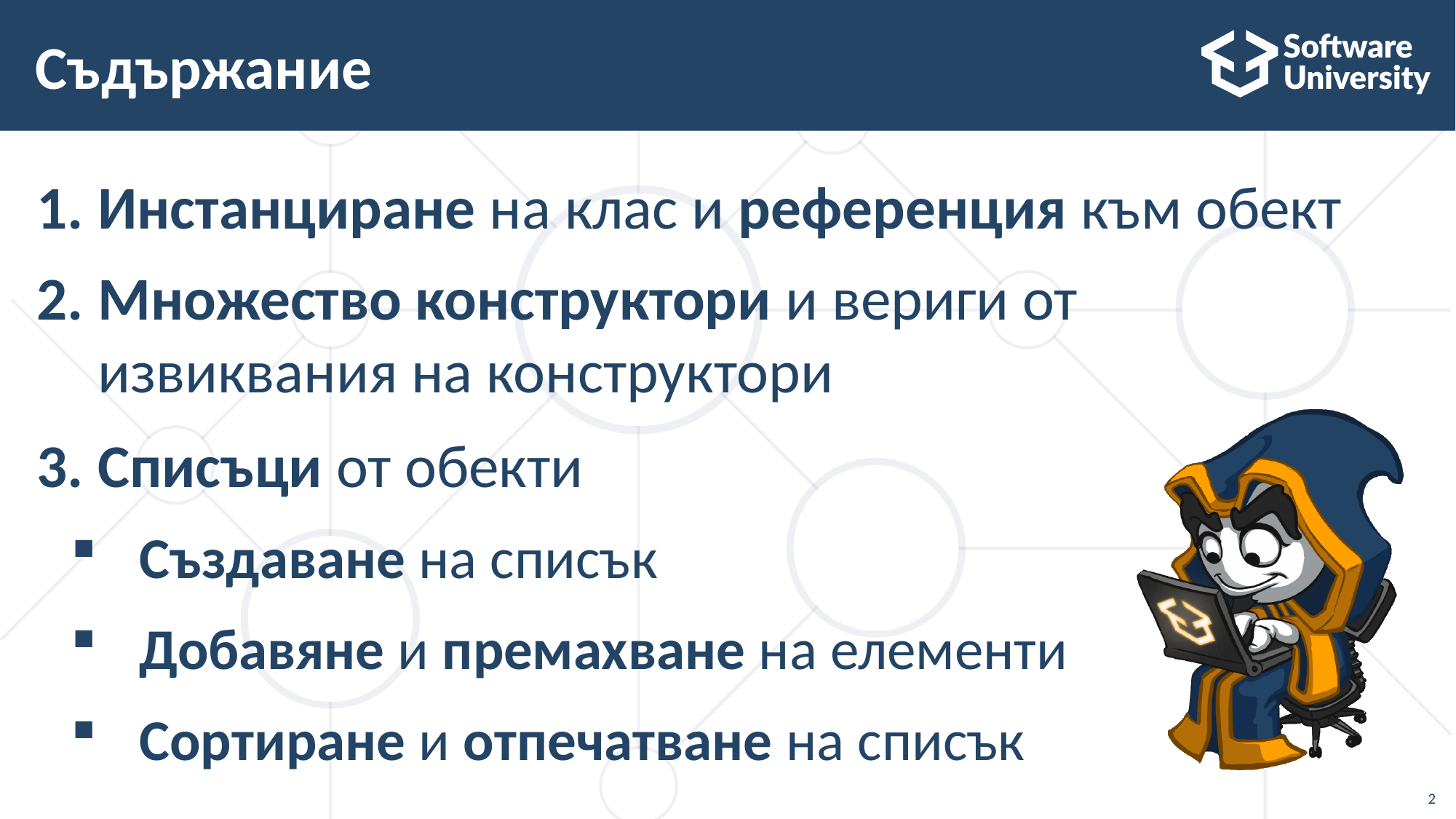

# Съдържание
Инстанциране на клас и референция към обект
Множество конструктори и вериги от извиквания на конструктори
Списъци от обекти
Създаване на списък
Добавяне и премахване на елементи
Сортиране и отпечатване на списък
2